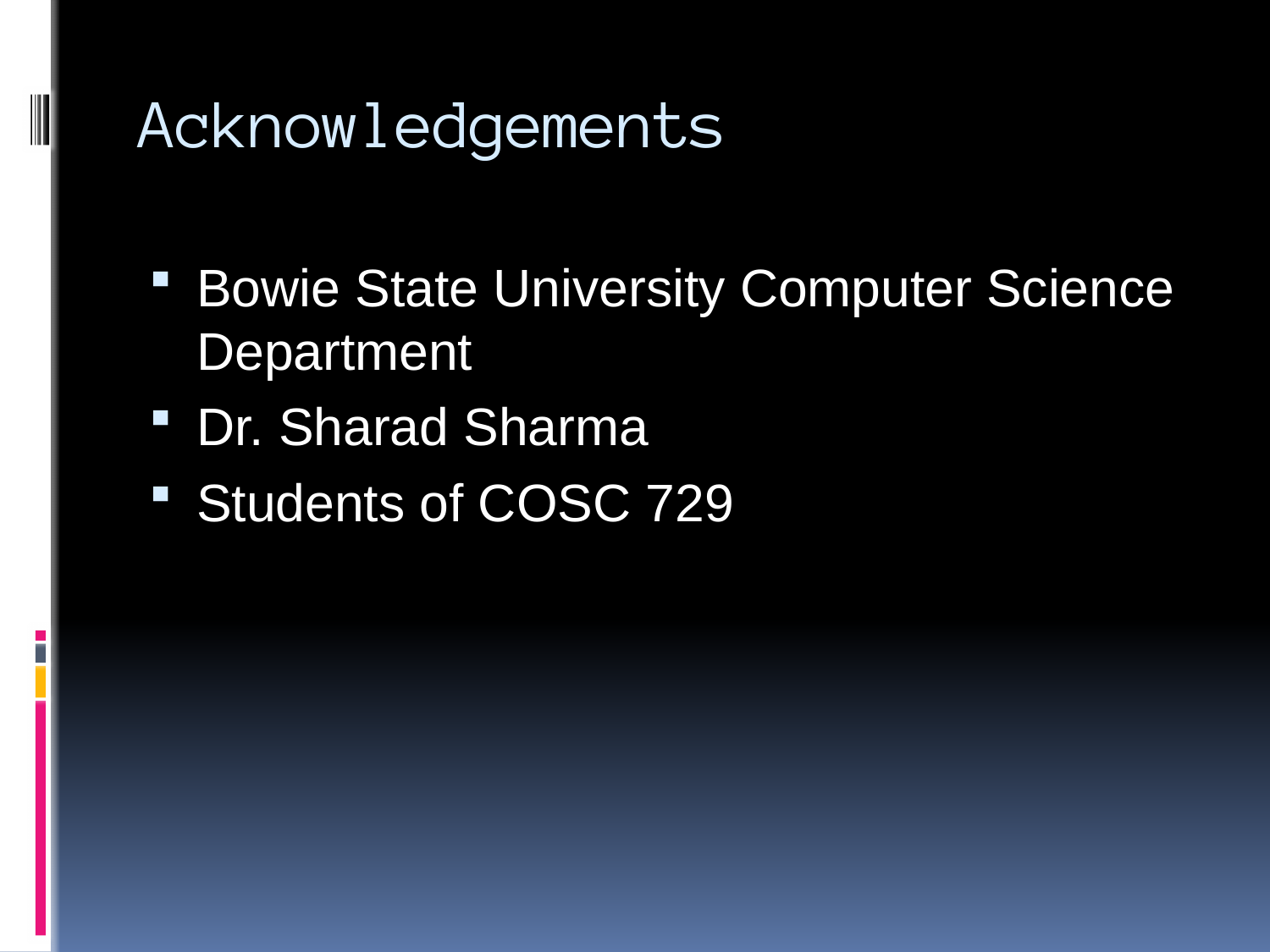

# Acknowledgements
Bowie State University Computer Science Department
Dr. Sharad Sharma
Students of COSC 729